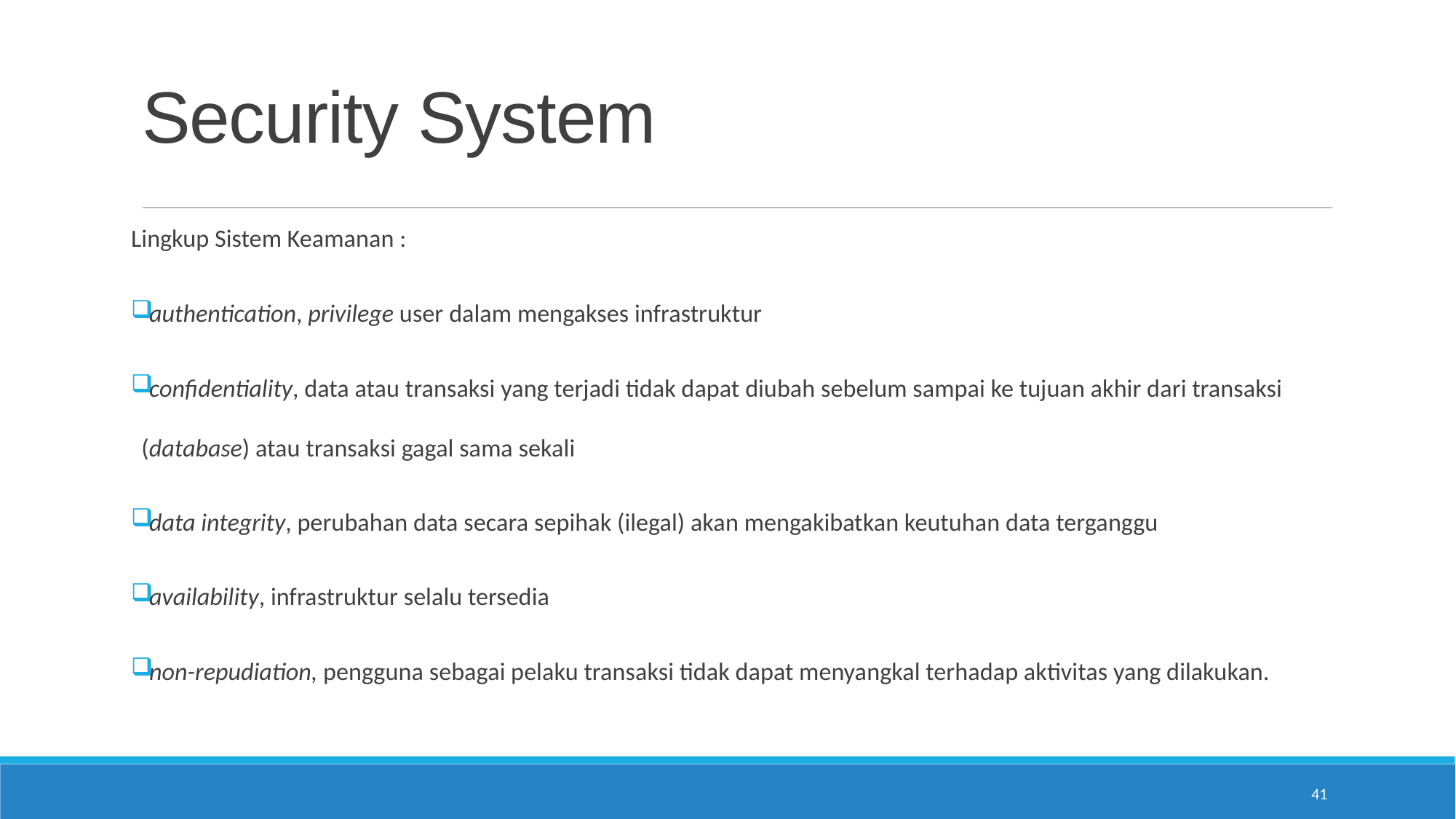

# Security System
Lingkup Sistem Keamanan :
authentication, privilege user dalam mengakses infrastruktur
confidentiality, data atau transaksi yang terjadi tidak dapat diubah sebelum sampai ke tujuan akhir dari transaksi (database) atau transaksi gagal sama sekali
data integrity, perubahan data secara sepihak (ilegal) akan mengakibatkan keutuhan data terganggu
availability, infrastruktur selalu tersedia
non-repudiation, pengguna sebagai pelaku transaksi tidak dapat menyangkal terhadap aktivitas yang dilakukan.

41